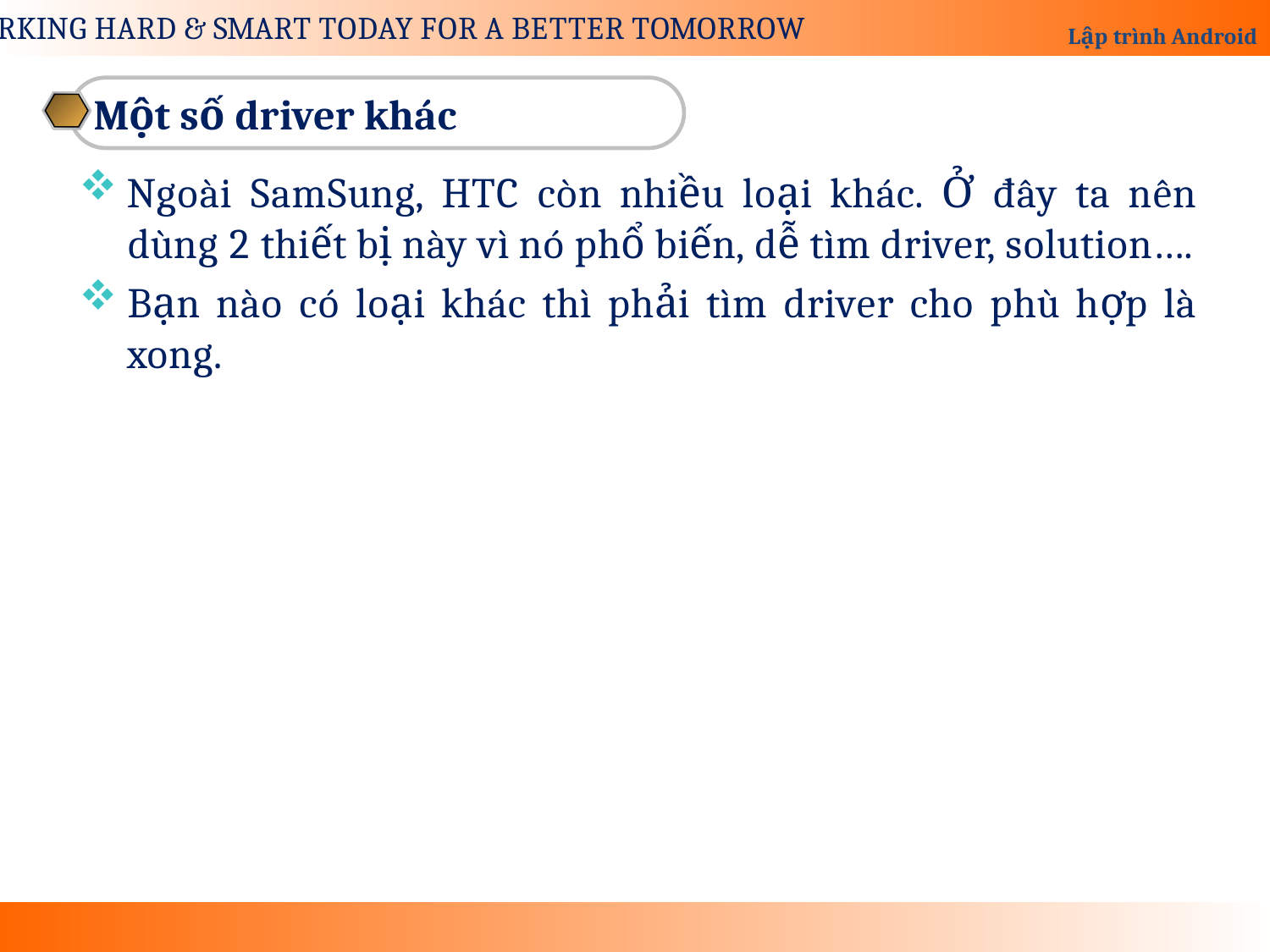

Một số driver khác

Ngoài SamSung, HTC còn nhiều loại khác. Ở đây ta nên dùng 2 thiết bị này vì nó phổ biến, dễ tìm driver, solution….
Bạn nào có loại khác thì phải tìm driver cho phù hợp là xong.